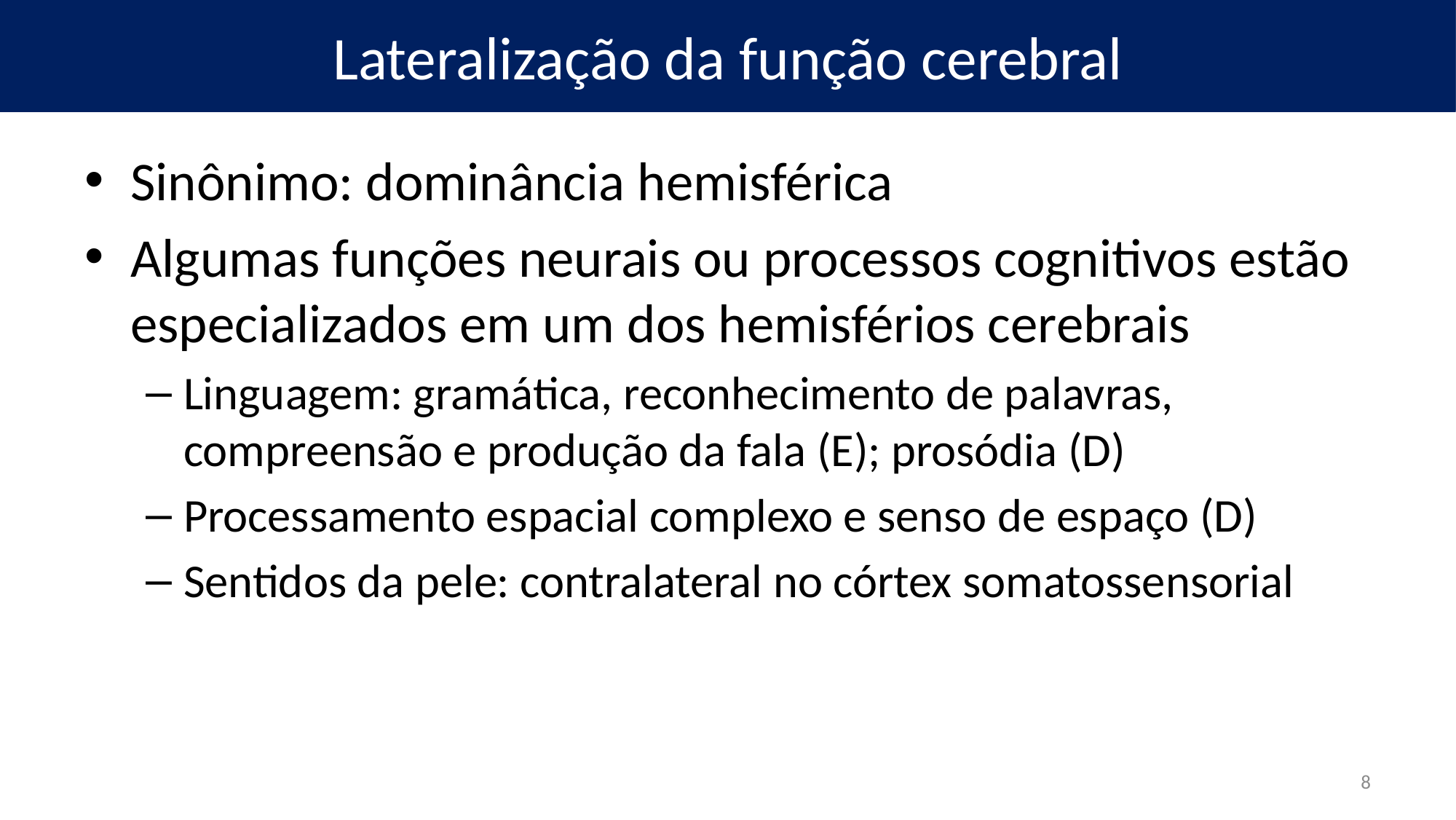

Lateralização da função cerebral
Sinônimo: dominância hemisférica
Algumas funções neurais ou processos cognitivos estão especializados em um dos hemisférios cerebrais
Linguagem: gramática, reconhecimento de palavras, compreensão e produção da fala (E); prosódia (D)
Processamento espacial complexo e senso de espaço (D)
Sentidos da pele: contralateral no córtex somatossensorial
8